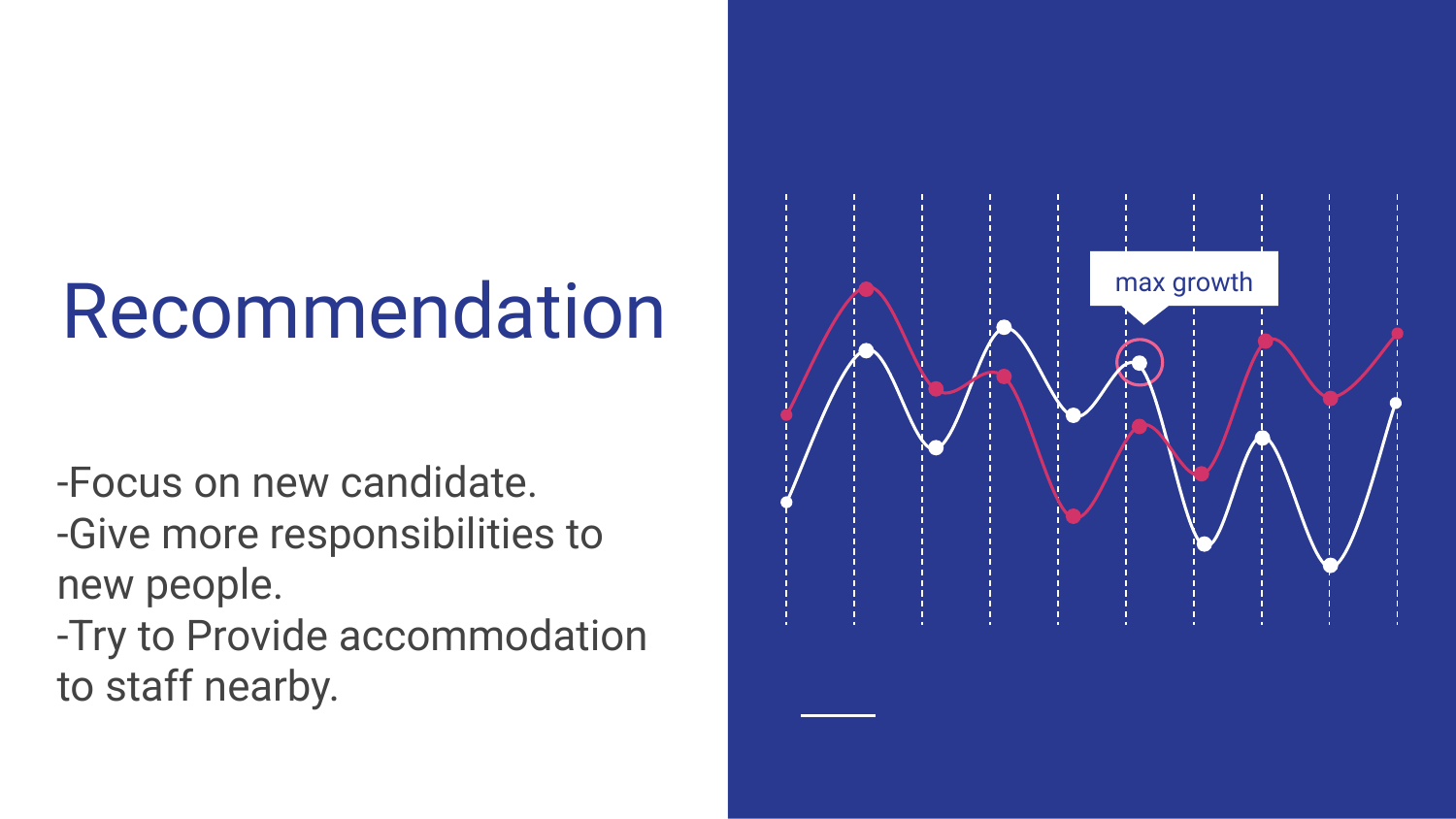

# Recommendation

max growth

-Focus on new candidate.
-Give more responsibilities to new people.
-Try to Provide accommodation to staff nearby.